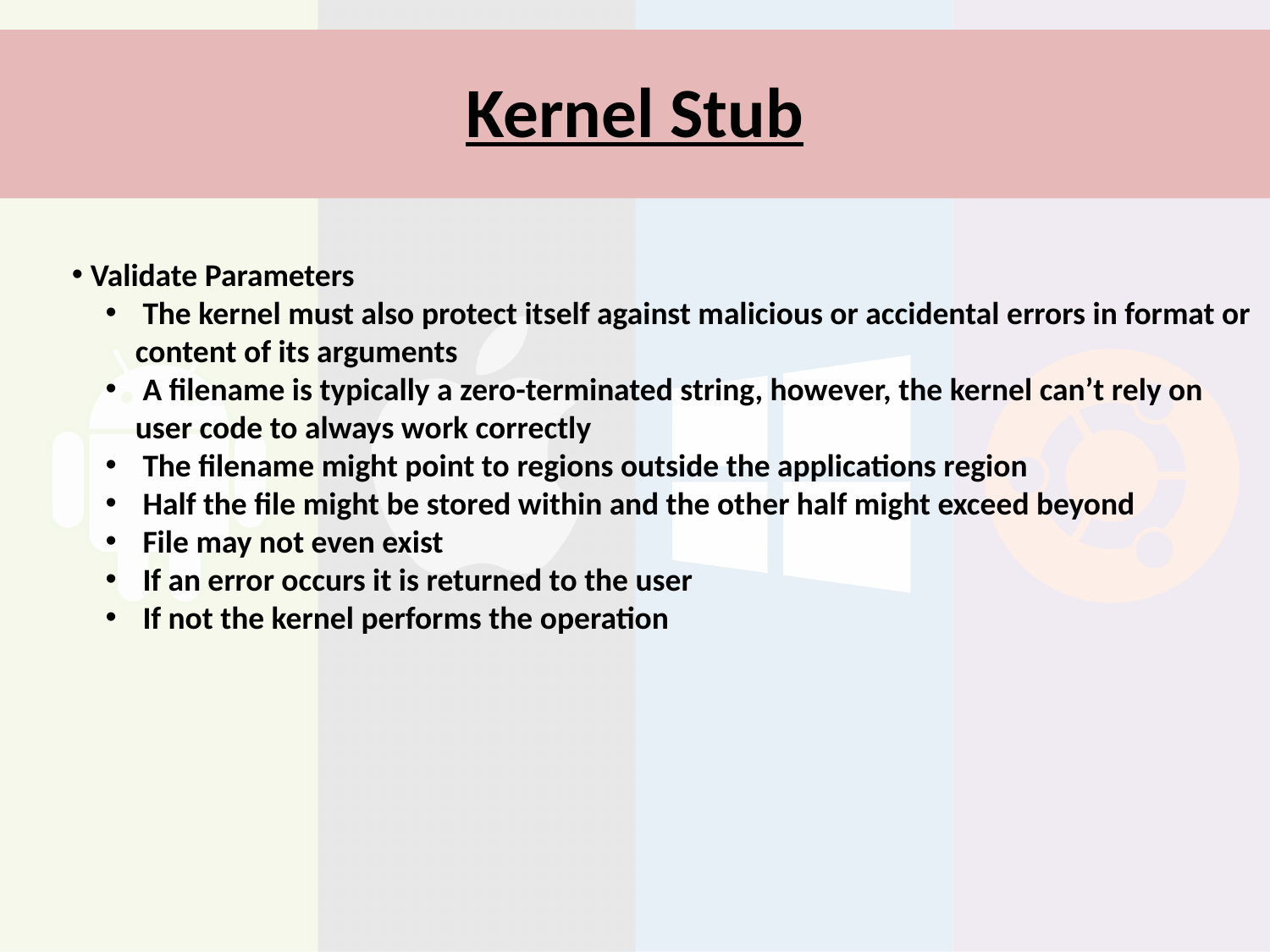

# Kernel Stub

 Validate Parameters
 The kernel must also protect itself against malicious or accidental errors in format or content of its arguments
 A filename is typically a zero-terminated string, however, the kernel can’t rely on user code to always work correctly
 The filename might point to regions outside the applications region
 Half the file might be stored within and the other half might exceed beyond
 File may not even exist
 If an error occurs it is returned to the user
 If not the kernel performs the operation